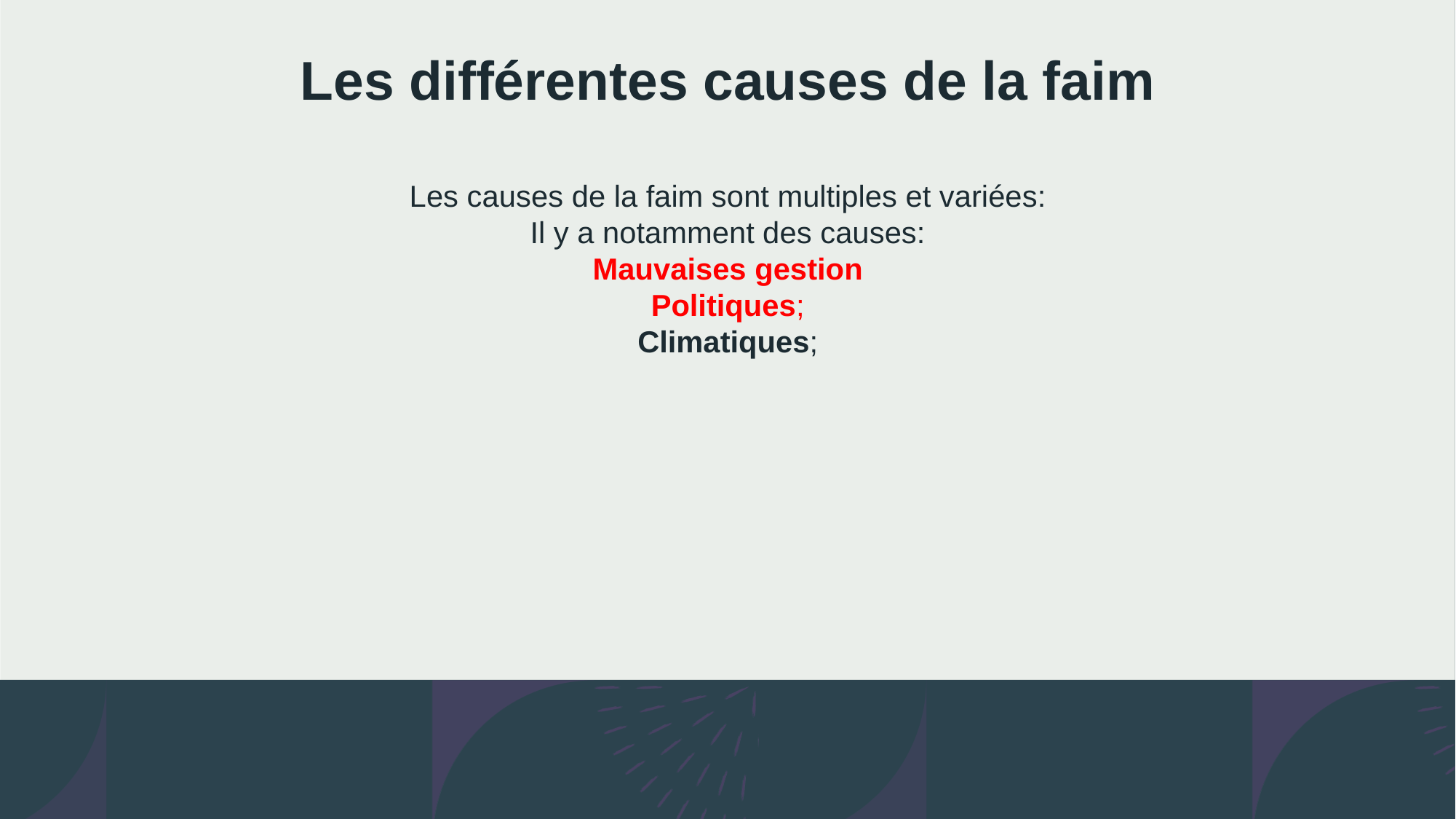

# Les différentes causes de la faim Les causes de la faim sont multiples et variées: Il y a notamment des causes: Mauvaises gestion Politiques; Climatiques;